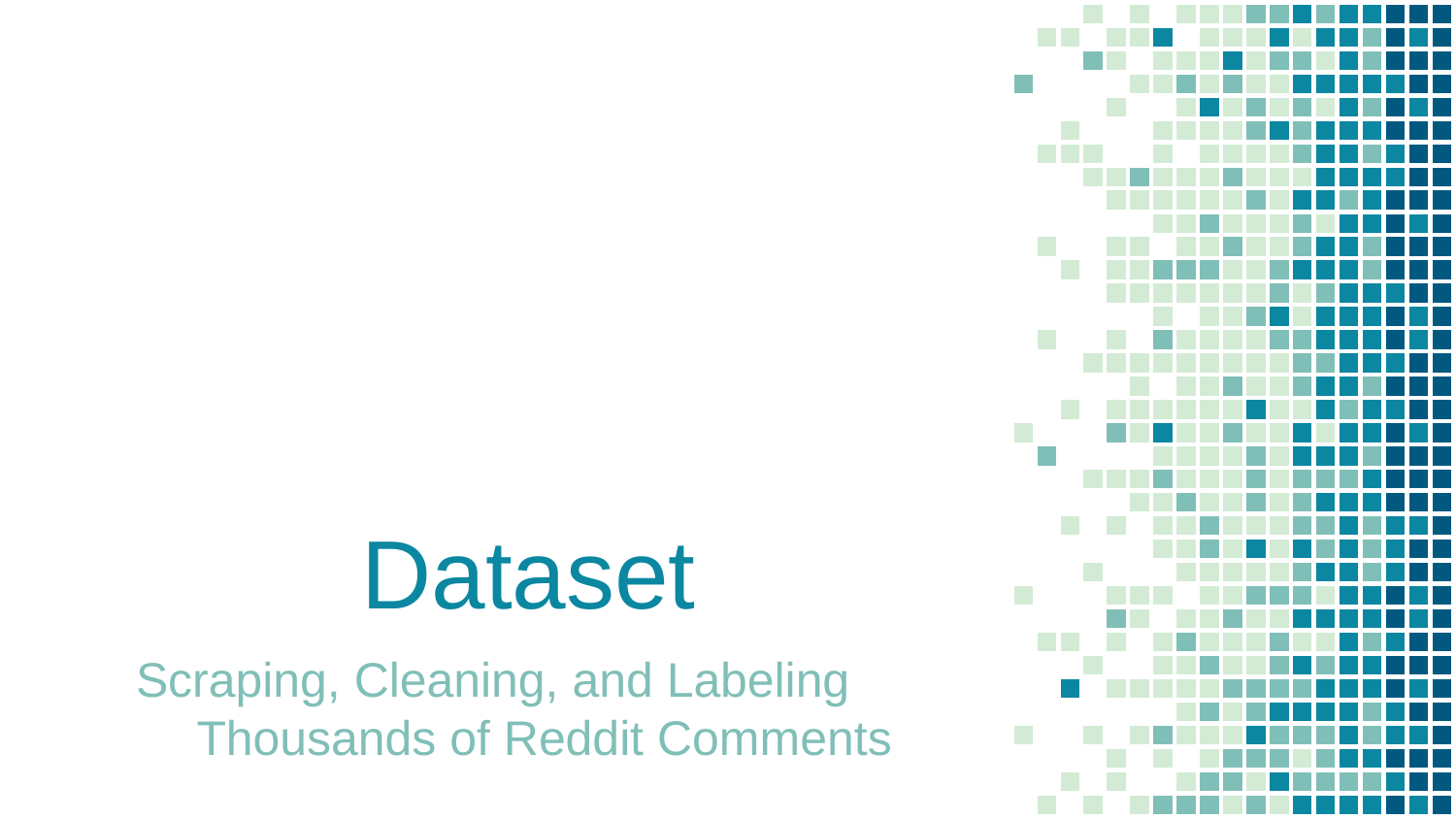

# Dataset
Scraping, Cleaning, and Labeling Thousands of Reddit Comments